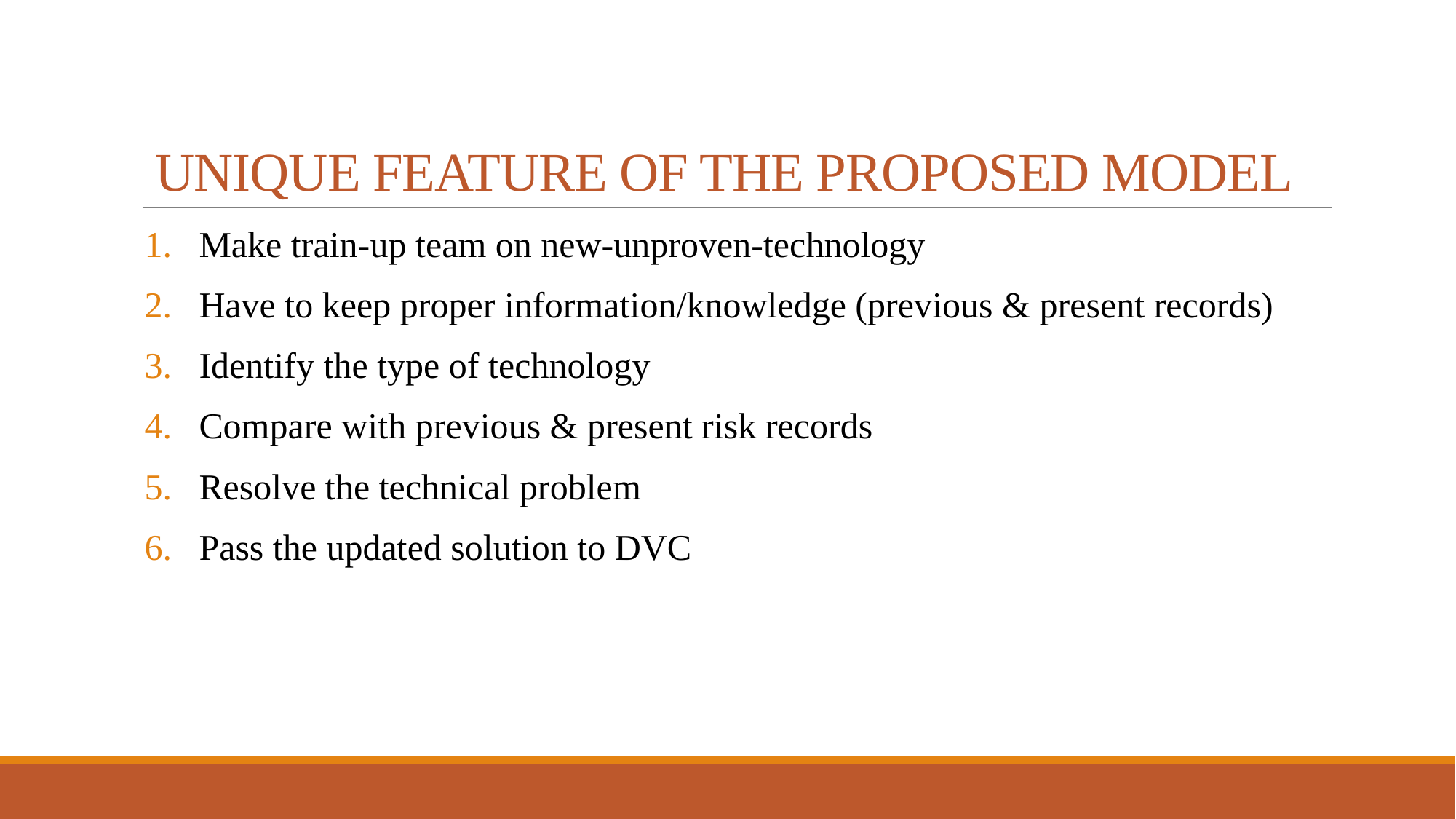

# UNIQUE FEATURE OF THE PROPOSED MODEL
Make train-up team on new-unproven-technology
Have to keep proper information/knowledge (previous & present records)
Identify the type of technology
Compare with previous & present risk records
Resolve the technical problem
Pass the updated solution to DVC